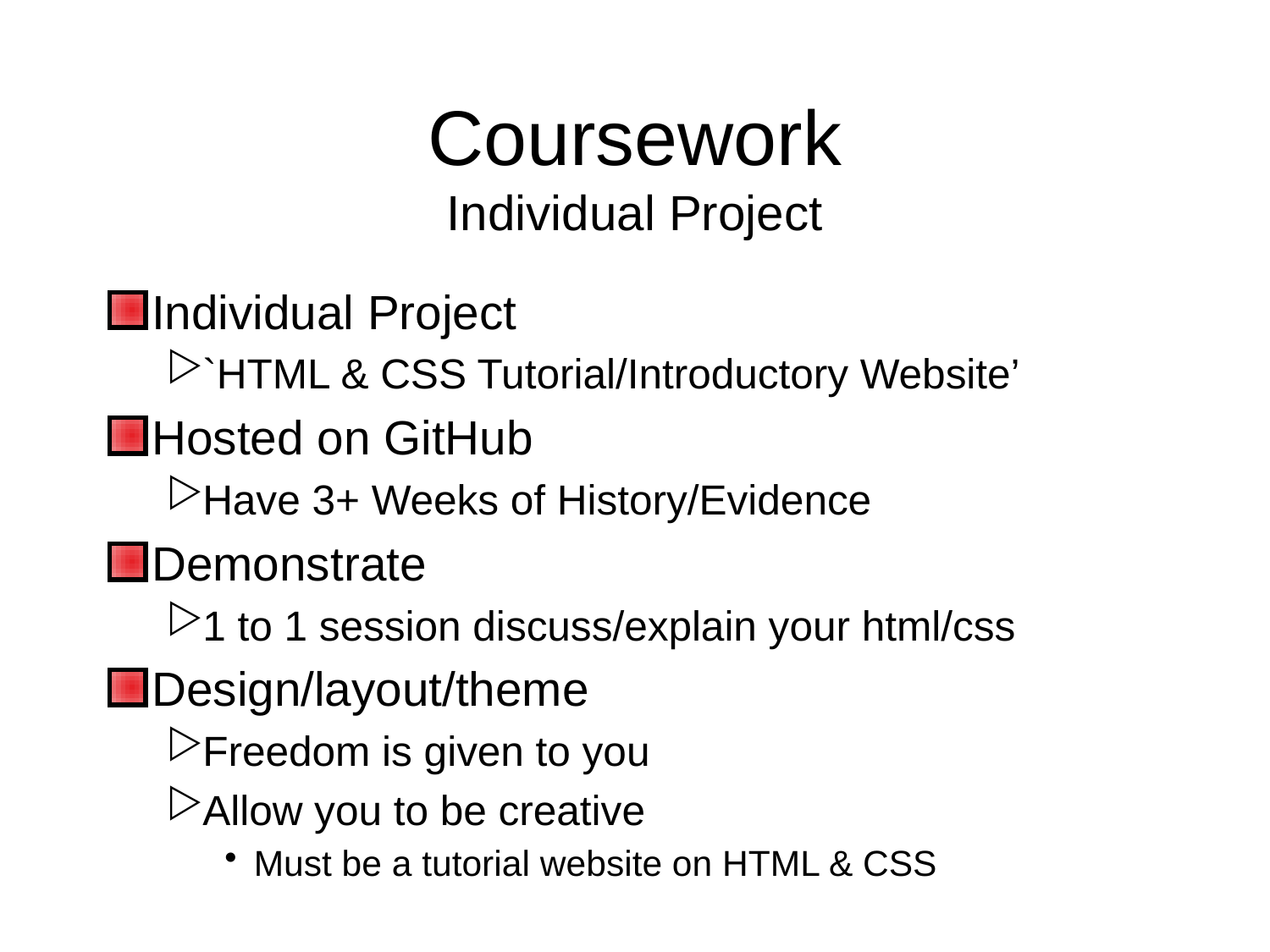

# Coursework Individual Project
Individual Project
`HTML & CSS Tutorial/Introductory Website’
Hosted on GitHub
Have 3+ Weeks of History/Evidence
Demonstrate
1 to 1 session discuss/explain your html/css
Design/layout/theme
Freedom is given to you
Allow you to be creative
Must be a tutorial website on HTML & CSS